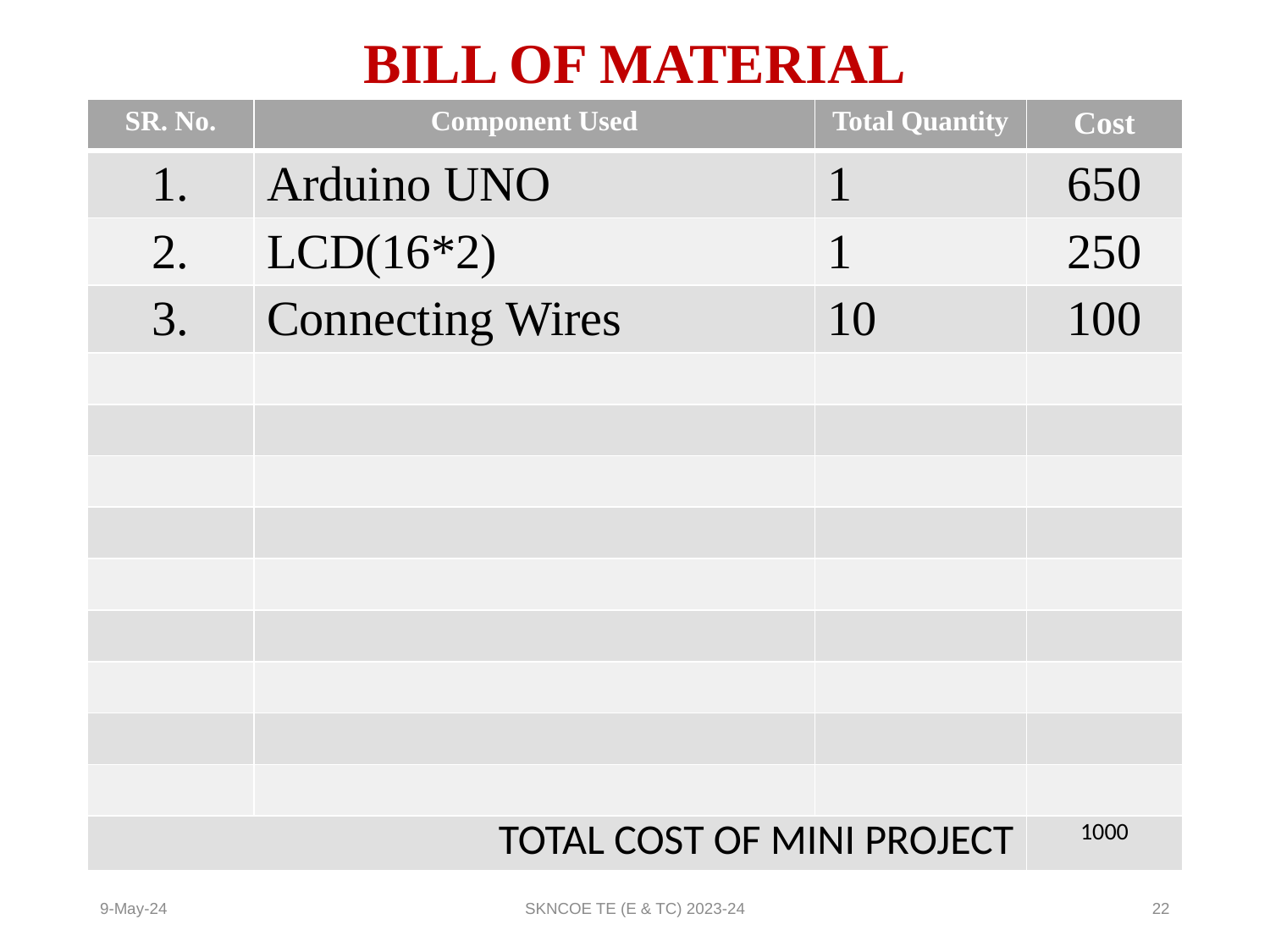

# BILL OF MATERIAL
| SR. No. | Component Used | Total Quantity | Cost |
| --- | --- | --- | --- |
| 1. | Arduino UNO | 1 | 650 |
| 2. | LCD(16\*2) | 1 | 250 |
| 3. | Connecting Wires | 10 | 100 |
|  |  |  |  |
|  |  |  |  |
|  |  |  |  |
|  |  |  |  |
|  |  |  |  |
|  |  |  |  |
|  |  |  |  |
|  |  |  |  |
|  |  |  |  |
| TOTAL COST OF MINI PROJECT |  |  | 1000 |
9-May-24
SKNCOE TE (E & TC) 2023-24
22